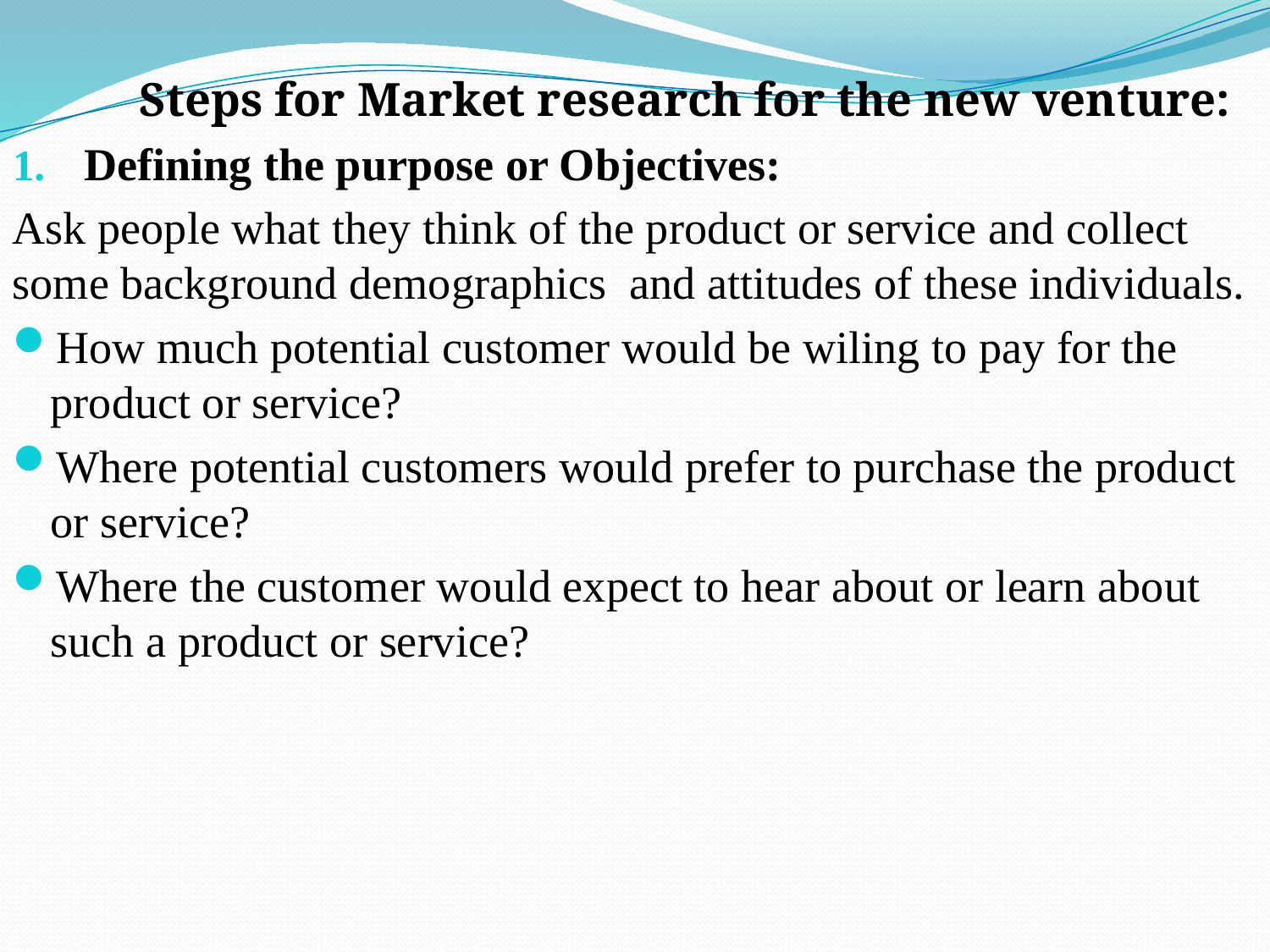

Steps for Market research for the new venture:
Defining the purpose or Objectives:
Ask people what they think of the product or service and collect some background demographics  and attitudes of these individuals.
How much potential customer would be wiling to pay for the product or service?
Where potential customers would prefer to purchase the product or service?
Where the customer would expect to hear about or learn about such a product or service?